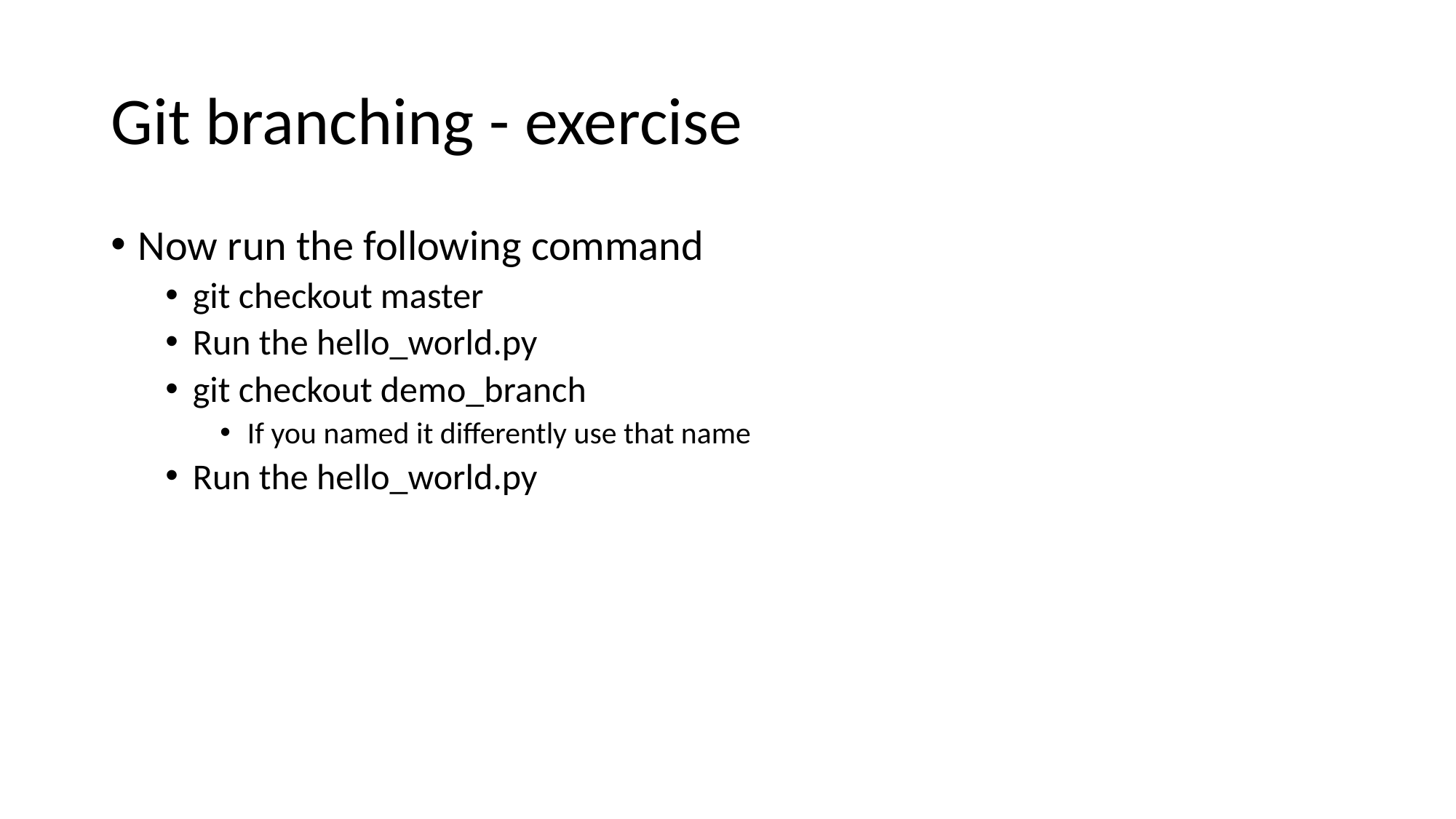

# Git branching - exercise
Now run the following command
git checkout master
Run the hello_world.py
git checkout demo_branch
If you named it differently use that name
Run the hello_world.py